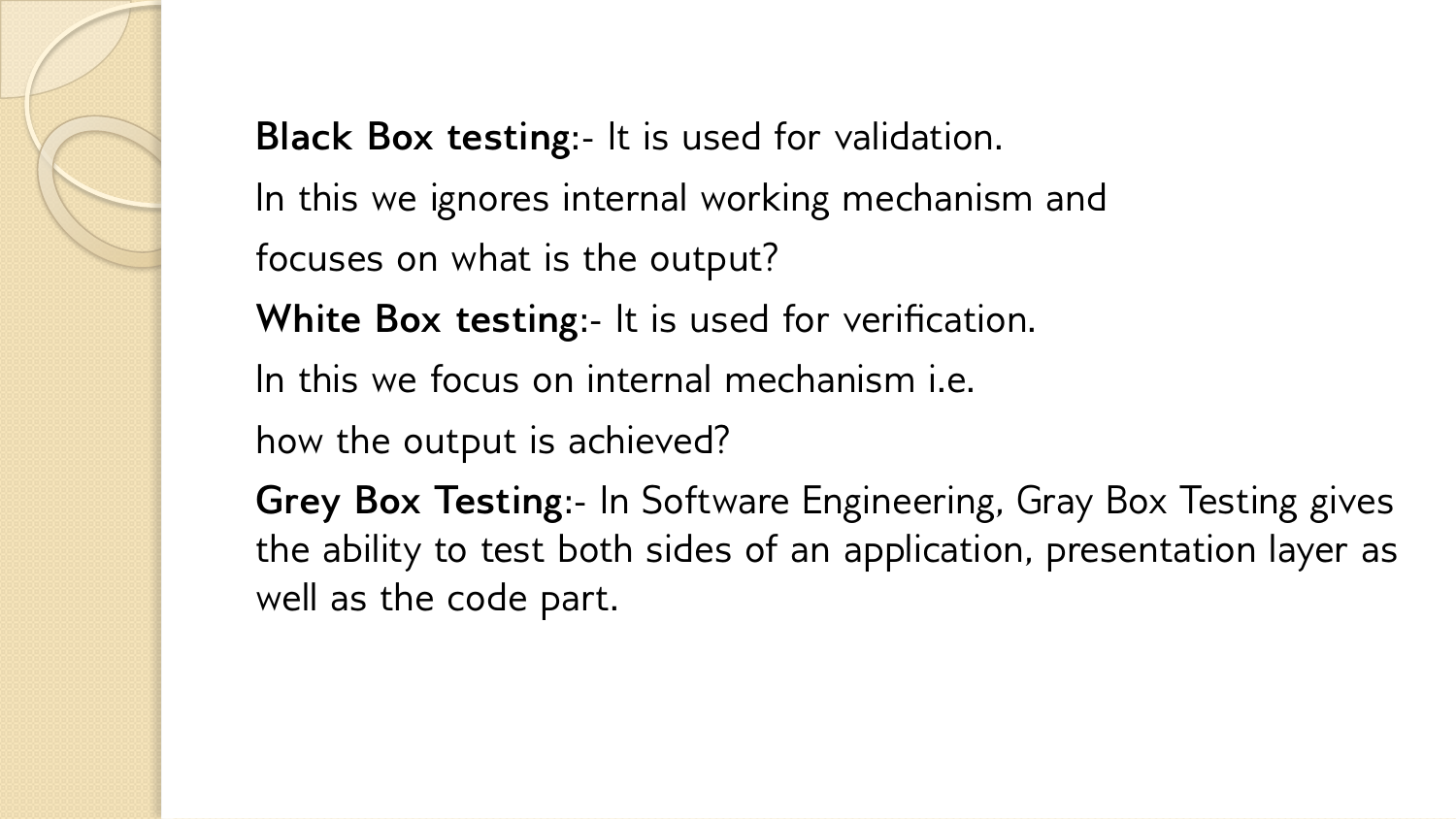

Black Box testing:- It is used for validation.
In this we ignores internal working mechanism and
focuses on what is the output?
White Box testing:- It is used for verification.
In this we focus on internal mechanism i.e.
how the output is achieved?
Grey Box Testing:- In Software Engineering, Gray Box Testing gives the ability to test both sides of an application, presentation layer as well as the code part.